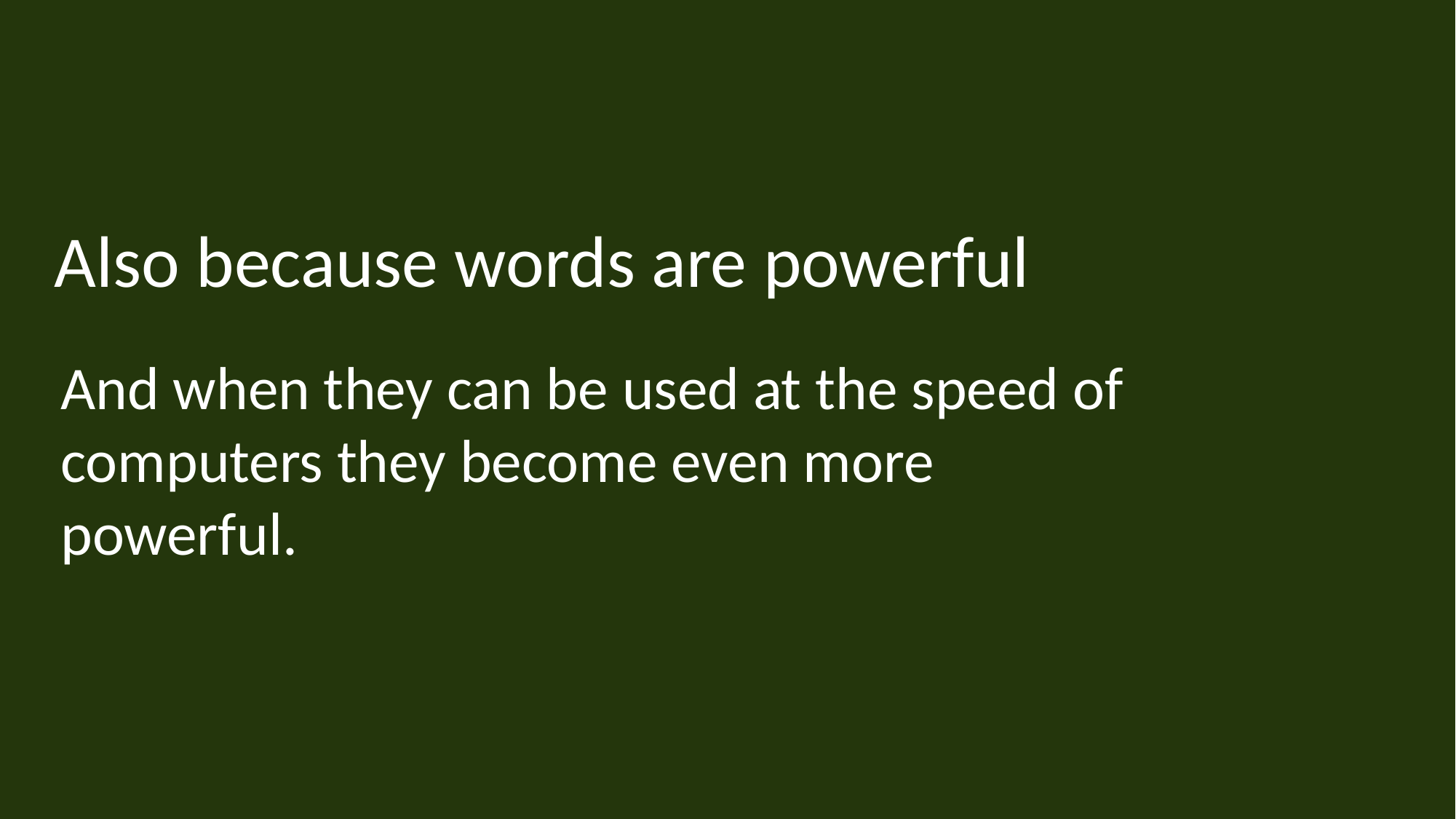

Also because words are powerful

And when they can be used at the speed of computers they become even more powerful.